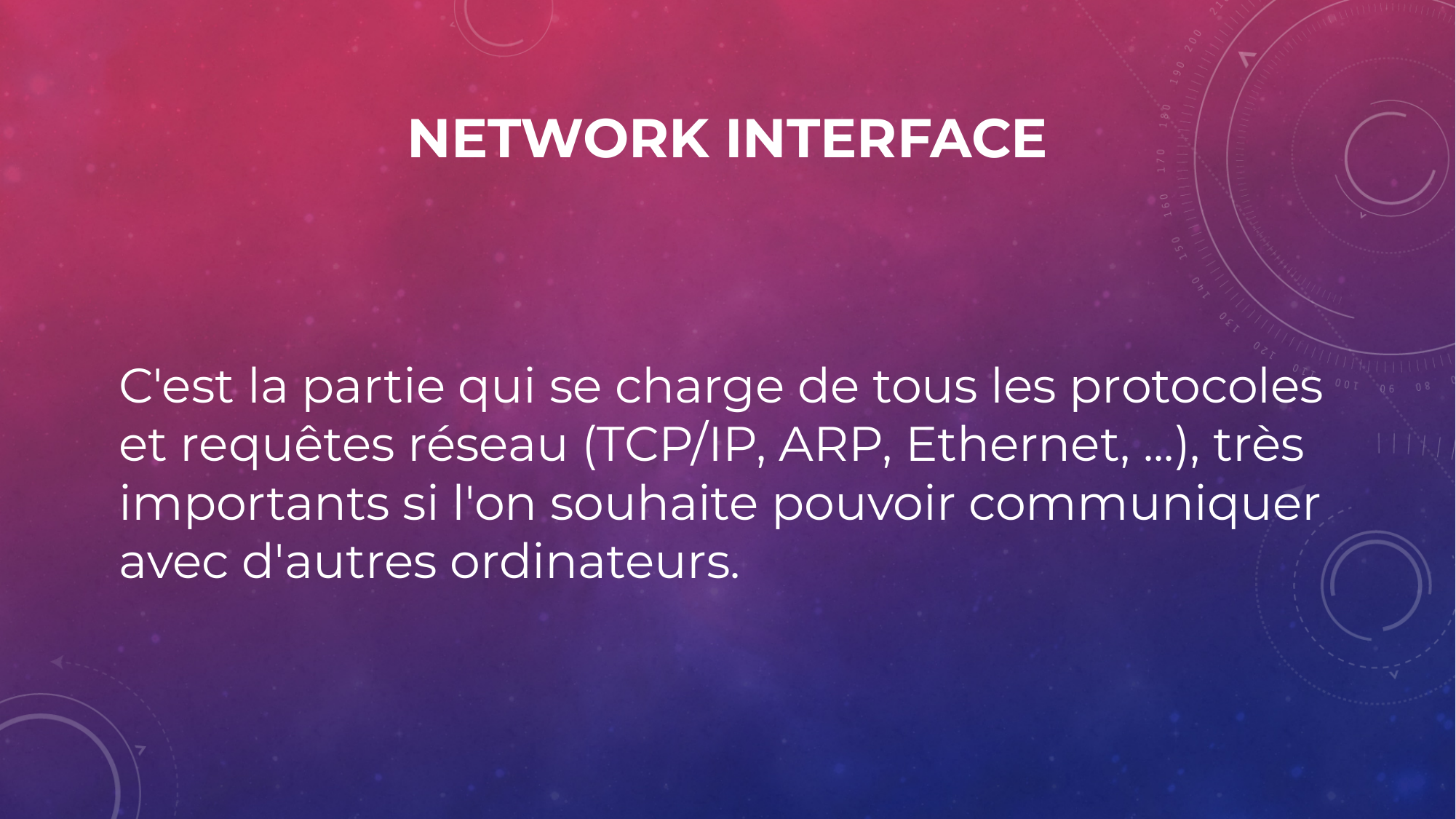

Network interface
C'est la partie qui se charge de tous les protocoles et requêtes réseau (TCP/IP, ARP, Ethernet, ...), très importants si l'on souhaite pouvoir communiquer avec d'autres ordinateurs.